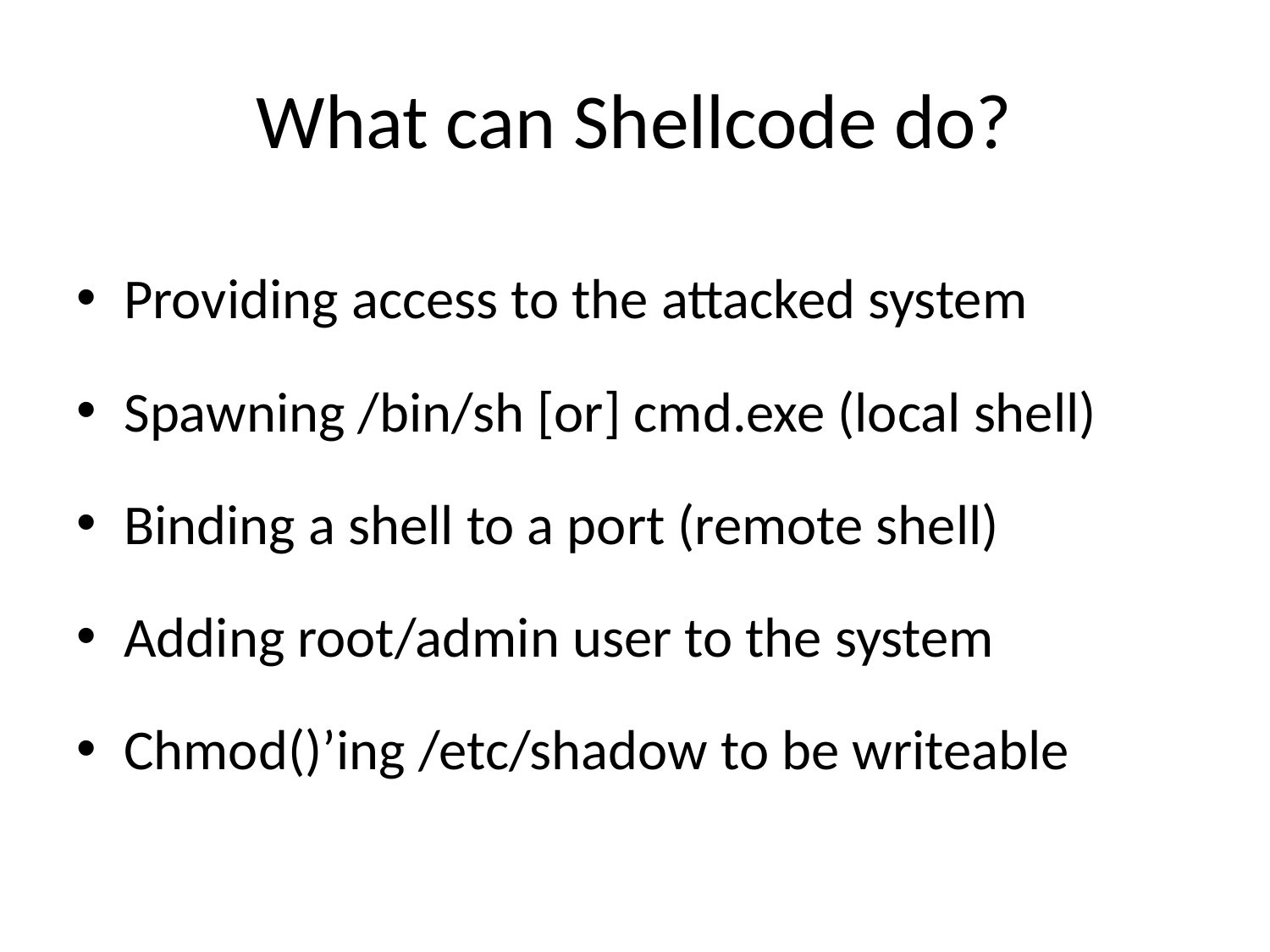

What can Shellcode do?
Providing access to the attacked system
Spawning /bin/sh [or] cmd.exe (local shell)
Binding a shell to a port (remote shell)
Adding root/admin user to the system
Chmod()’ing /etc/shadow to be writeable